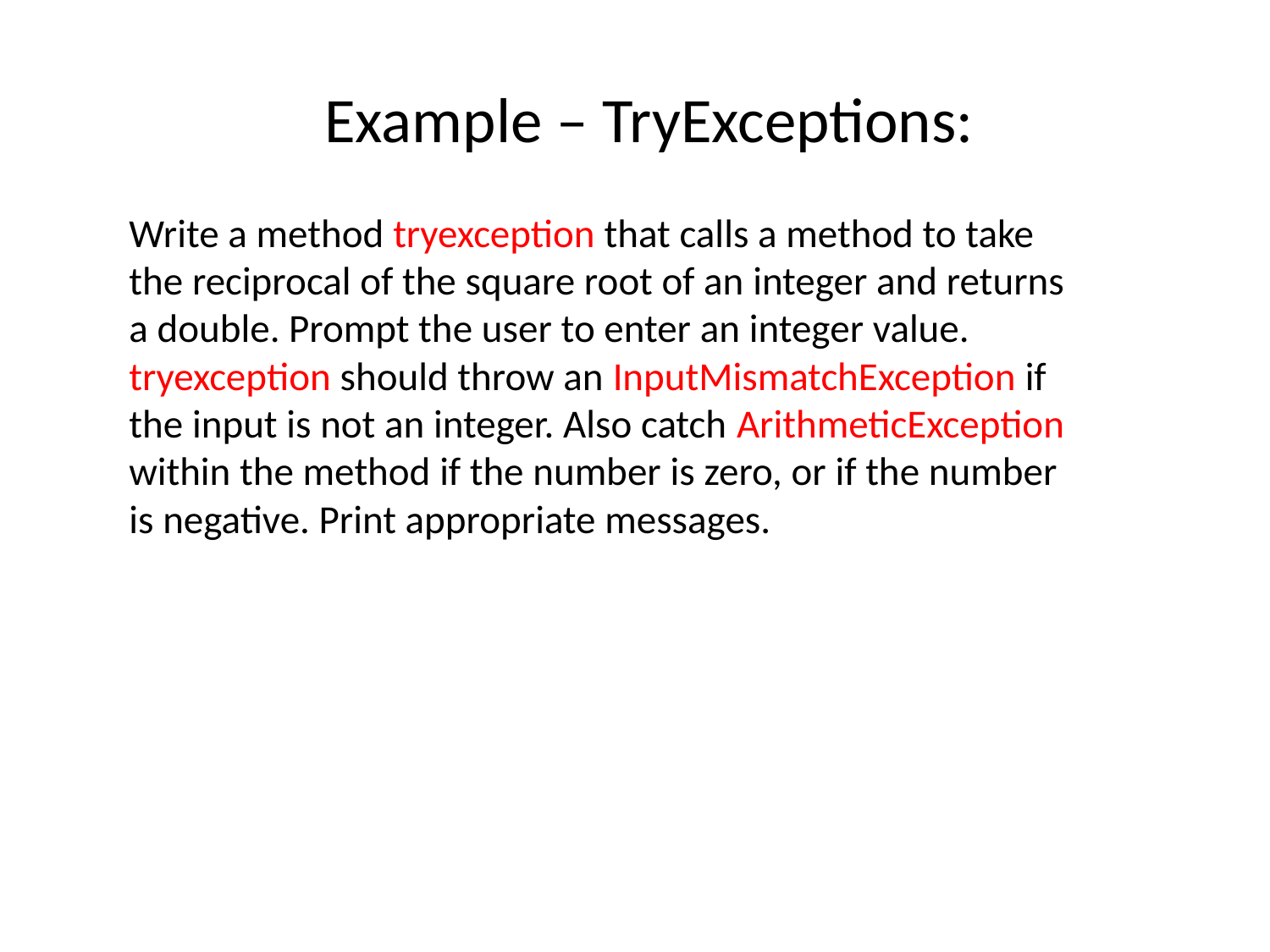

# Example – TryExceptions:
Write a method tryexception that calls a method to take the reciprocal of the square root of an integer and returns a double. Prompt the user to enter an integer value. tryexception should throw an InputMismatchException if the input is not an integer. Also catch ArithmeticException within the method if the number is zero, or if the number is negative. Print appropriate messages.